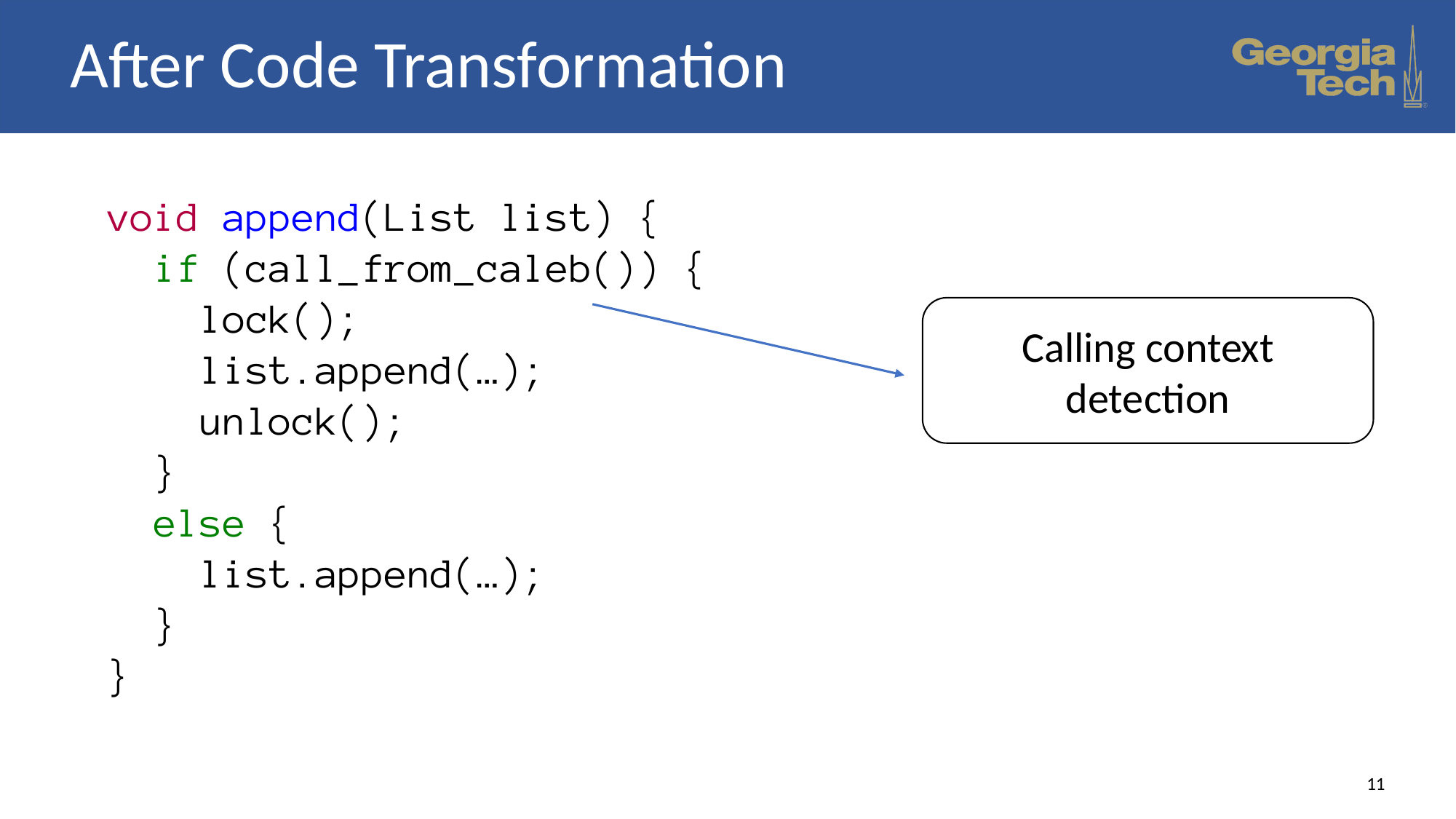

# After Code Transformation
void append(List list) {
  if (call_from_caleb()) {
    lock();
    list.append(…);
    unlock();
  }
  else {
    list.append(…);
  }
}
Calling context detection
11